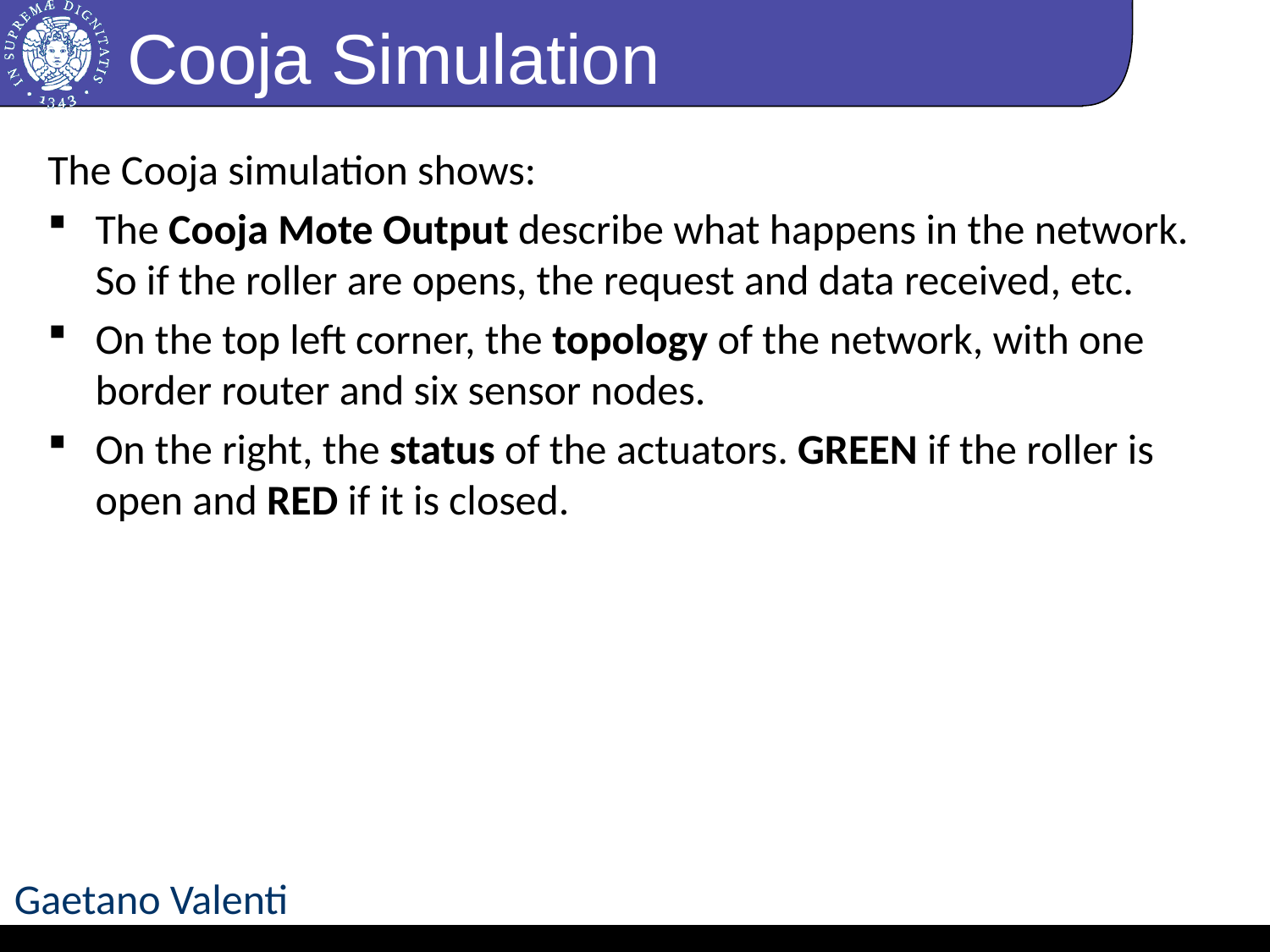

# Cooja Simulation
The Cooja simulation shows:
The Cooja Mote Output describe what happens in the network. So if the roller are opens, the request and data received, etc.
On the top left corner, the topology of the network, with one border router and six sensor nodes.
On the right, the status of the actuators. GREEN if the roller is open and RED if it is closed.

Gaetano Valenti